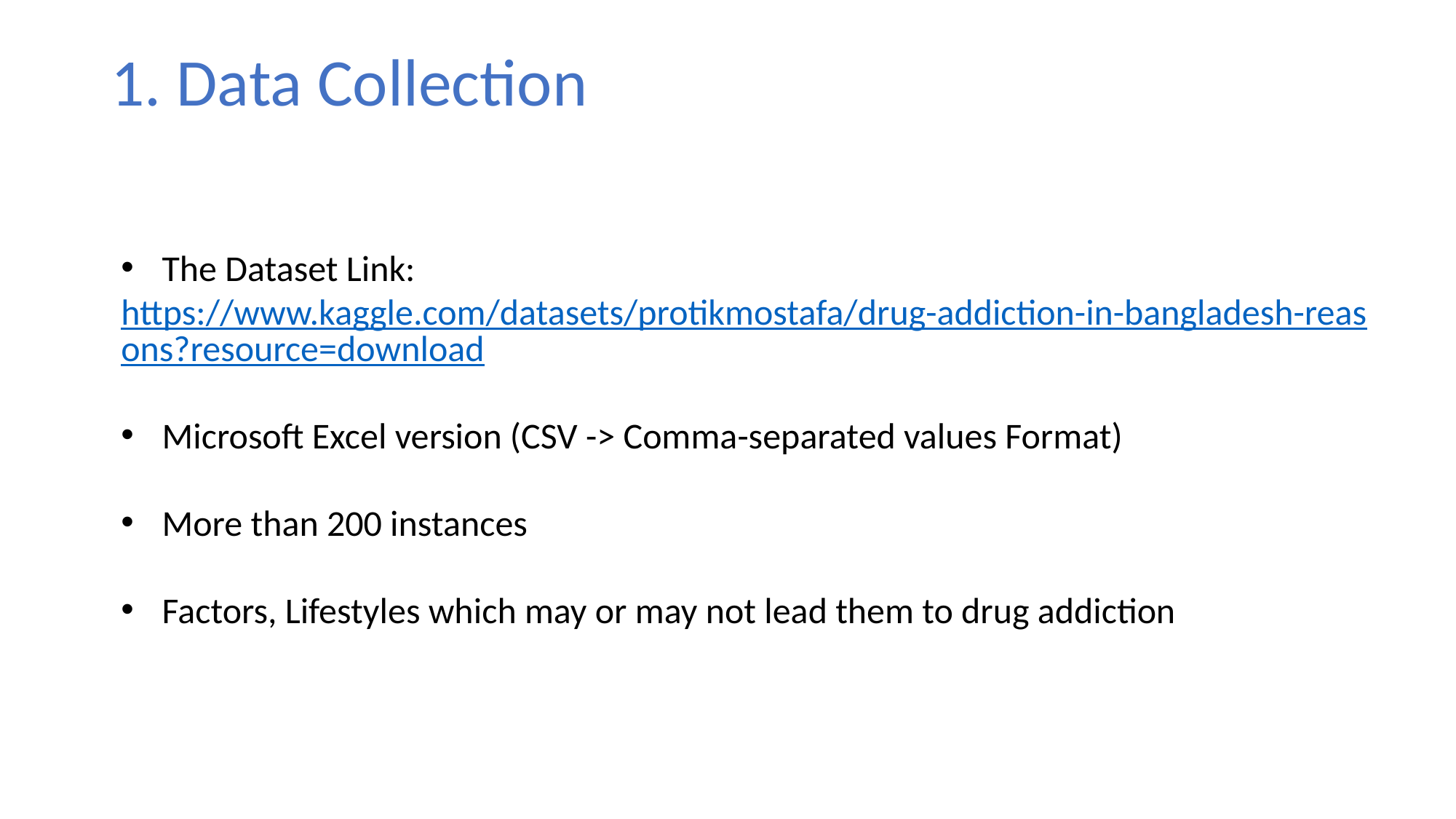

# 1. Data Collection
The Dataset Link:
https://www.kaggle.com/datasets/protikmostafa/drug-addiction-in-bangladesh-reasons?resource=download

Microsoft Excel version (CSV -> Comma-separated values Format)

More than 200 instances

Factors, Lifestyles which may or may not lead them to drug addiction